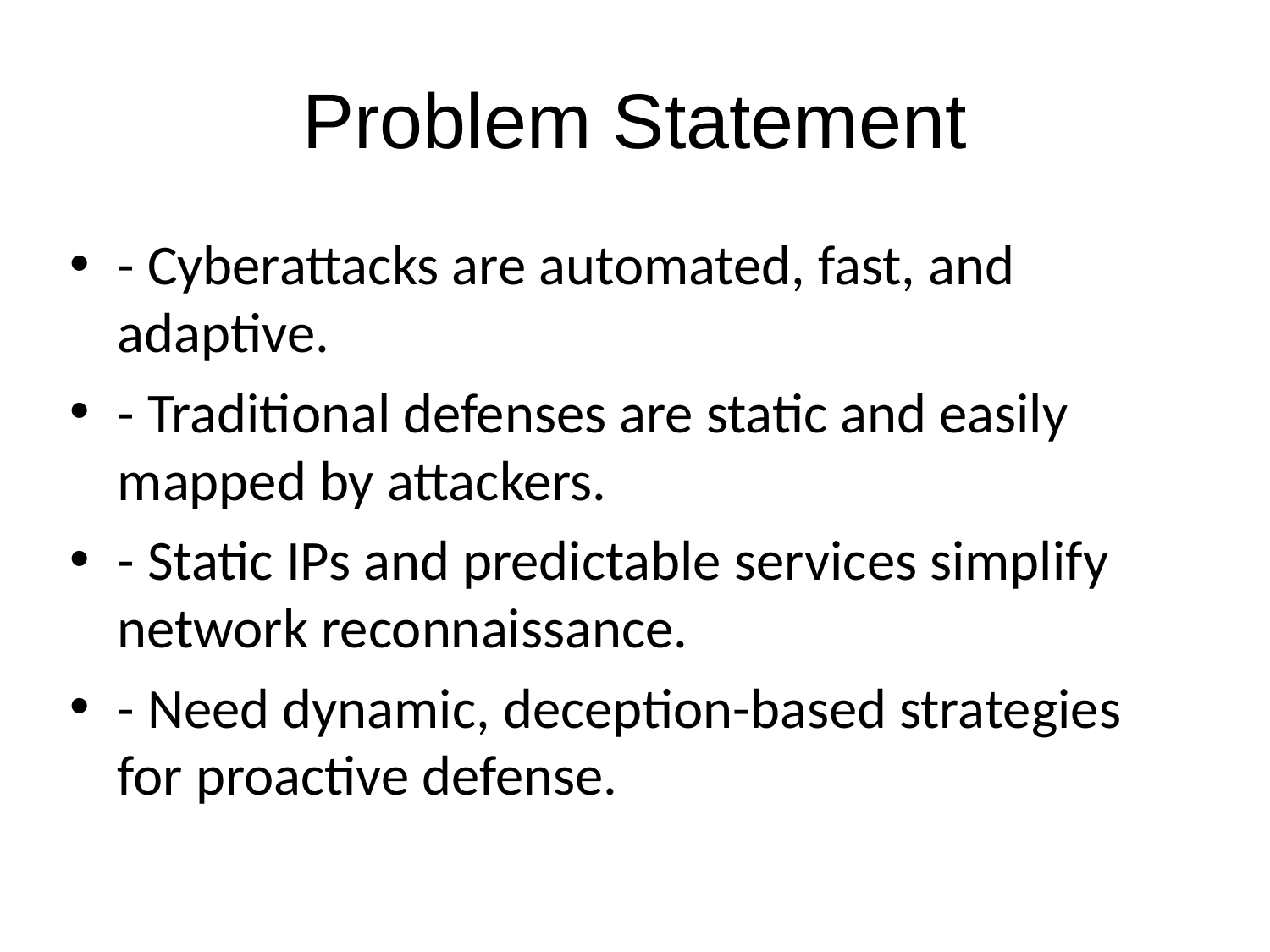

# Problem Statement
- Cyberattacks are automated, fast, and adaptive.
- Traditional defenses are static and easily mapped by attackers.
- Static IPs and predictable services simplify network reconnaissance.
- Need dynamic, deception-based strategies for proactive defense.